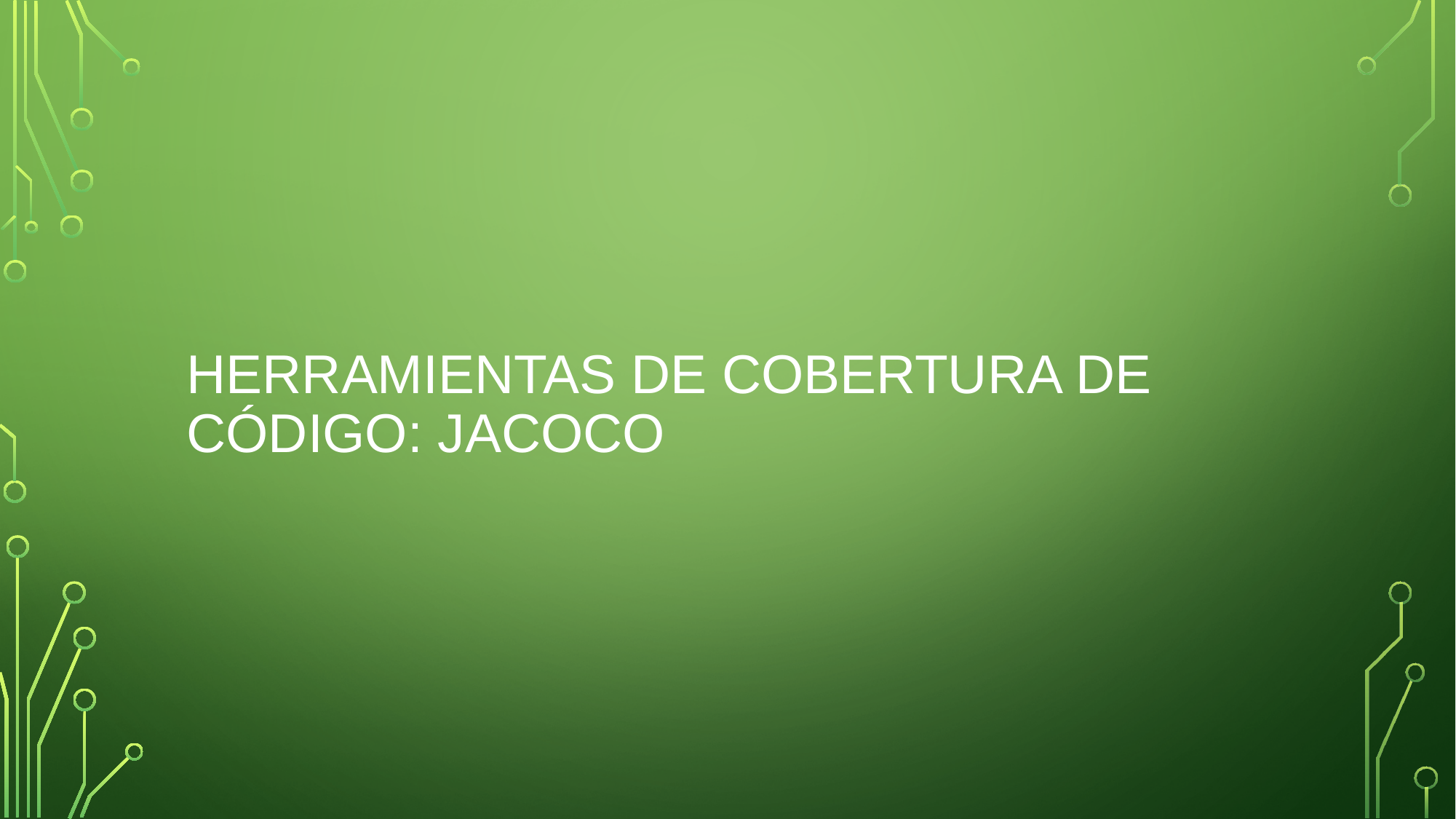

# Herramientas de cobertura de código: JaCoCo